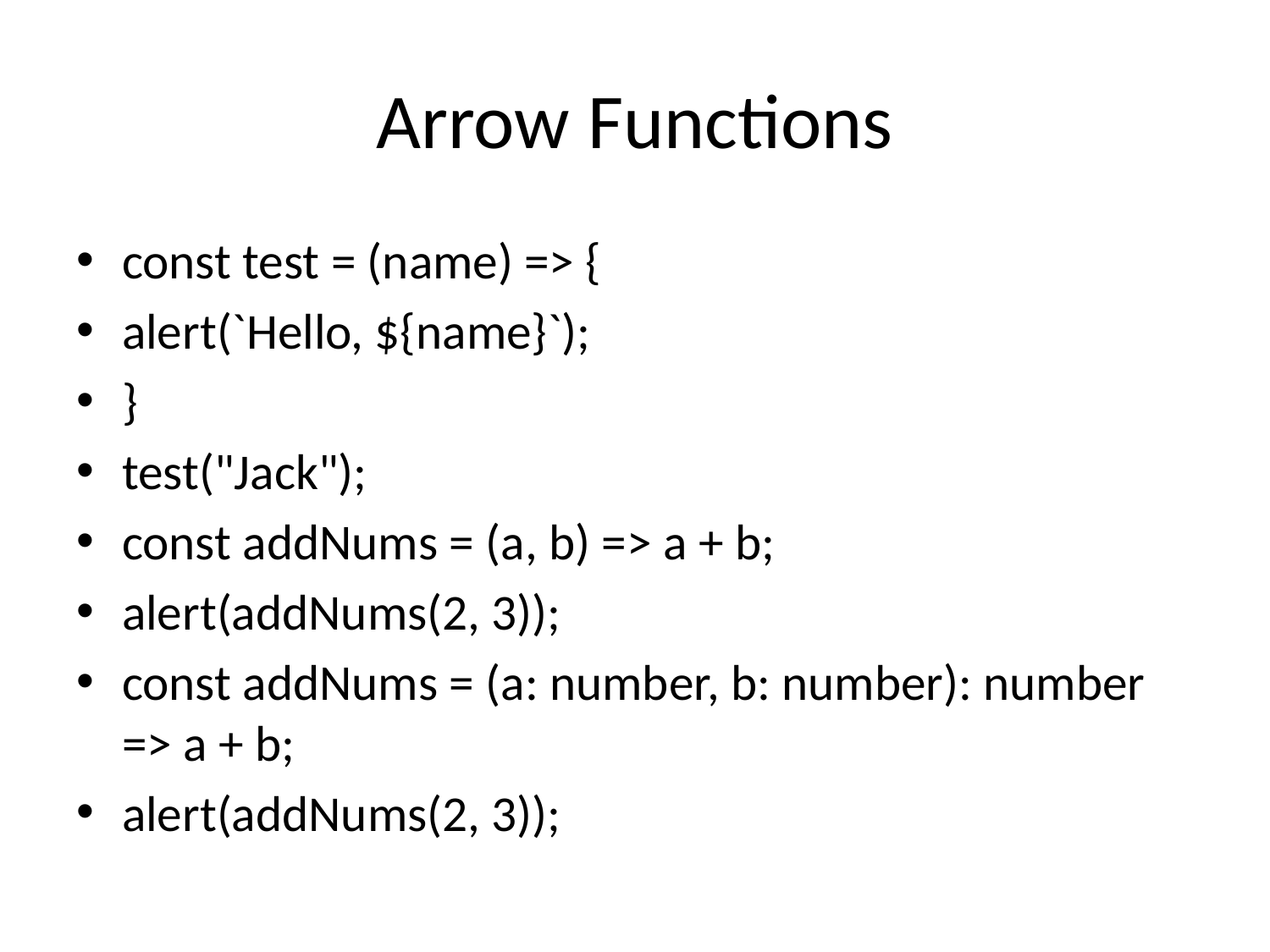

# Arrow Functions
const test = (name) => {
alert(`Hello, ${name}`);
}
test("Jack");
const addNums = (a, b) => a + b;
alert(addNums(2, 3));
const addNums = (a: number, b: number): number => a + b;
alert(addNums(2, 3));